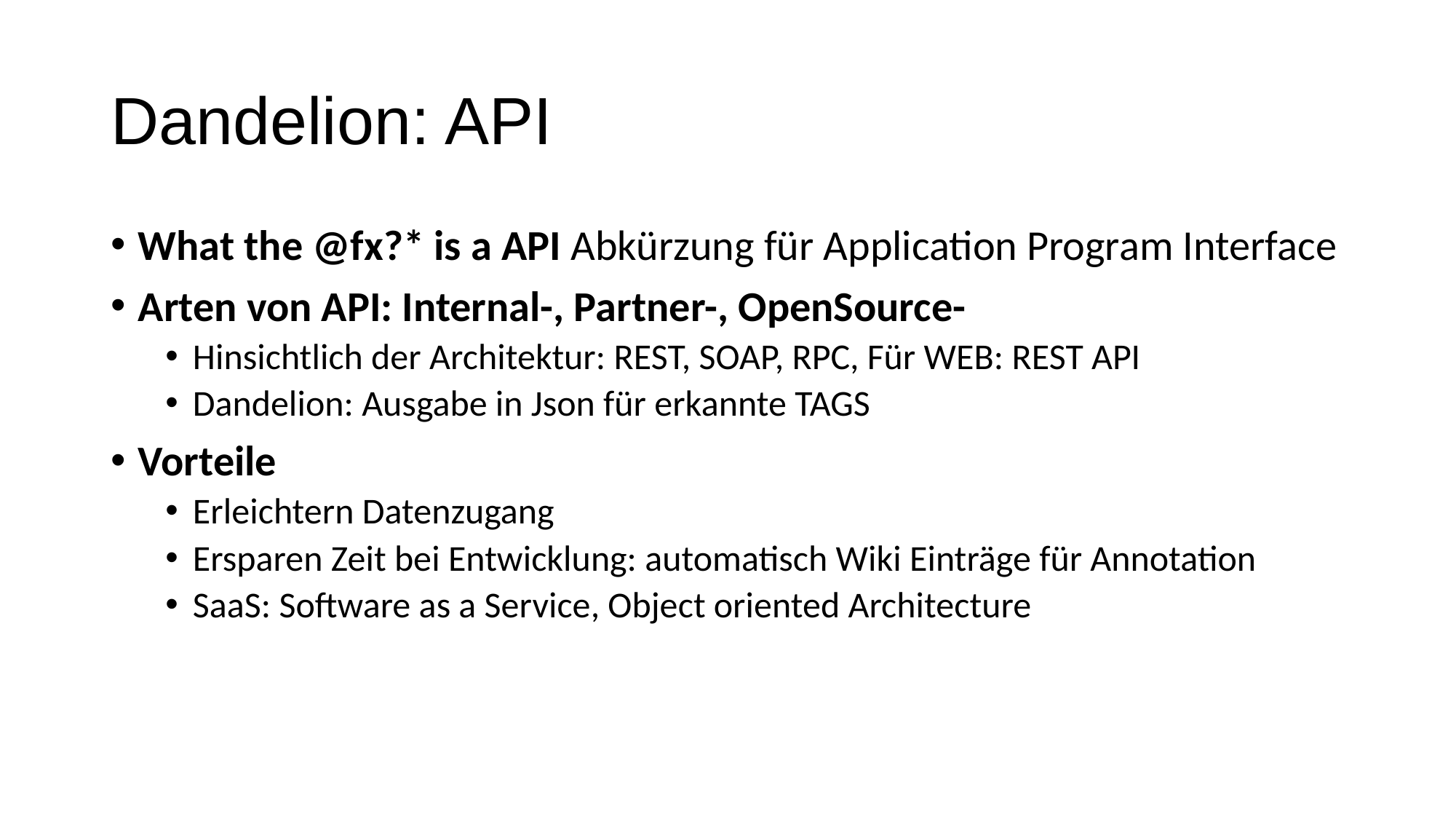

# Dandelion: API
What the @fx?* is a API Abkürzung für Application Program Interface
Arten von API: Internal-, Partner-, OpenSource-
Hinsichtlich der Architektur: REST, SOAP, RPC, Für WEB: REST API
Dandelion: Ausgabe in Json für erkannte TAGS
Vorteile
Erleichtern Datenzugang
Ersparen Zeit bei Entwicklung: automatisch Wiki Einträge für Annotation
SaaS: Software as a Service, Object oriented Architecture